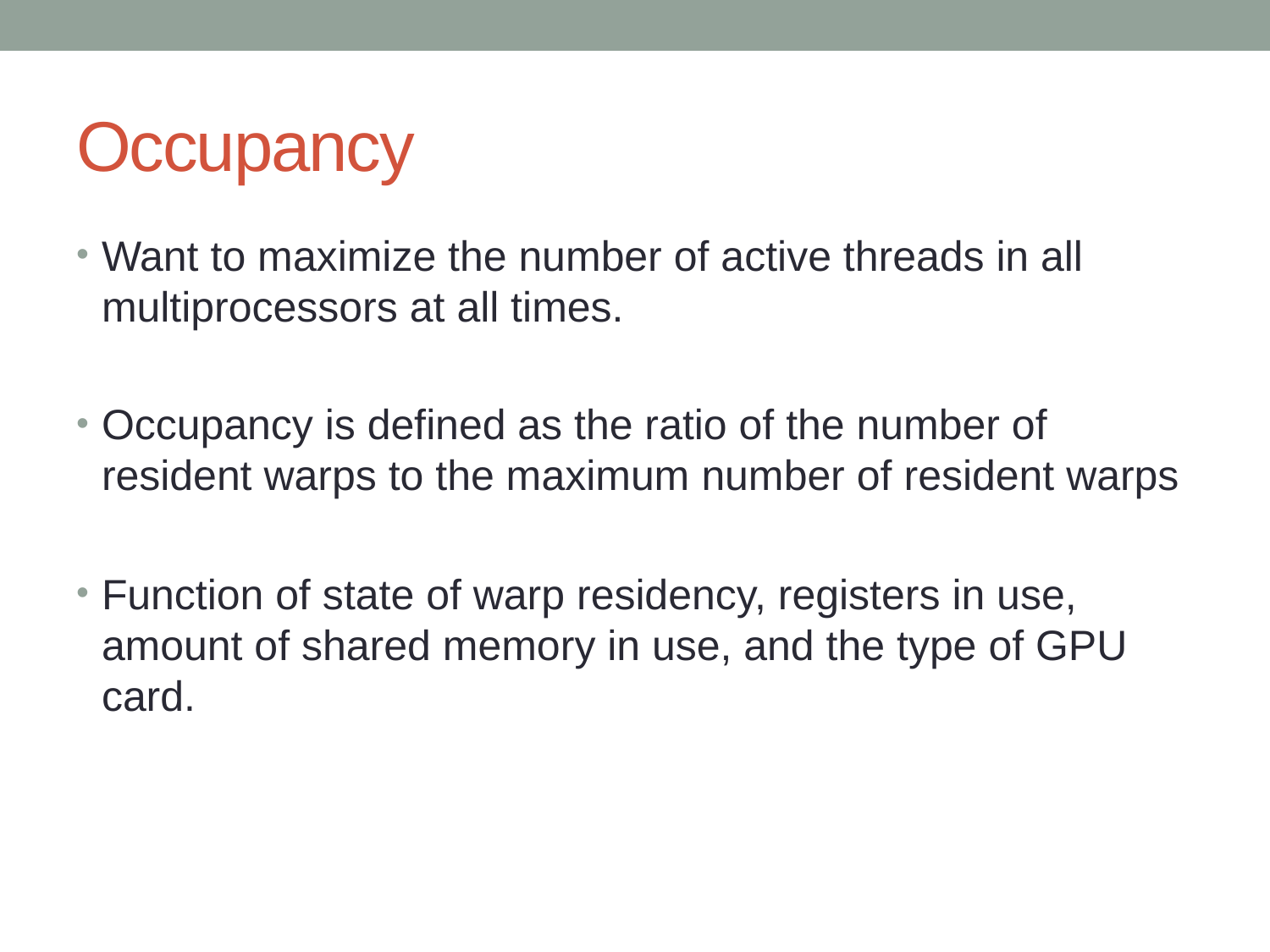

# Occupancy
Want to maximize the number of active threads in all multiprocessors at all times.

Occupancy is defined as the ratio of the number of resident warps to the maximum number of resident warps

Function of state of warp residency, registers in use, amount of shared memory in use, and the type of GPU card.